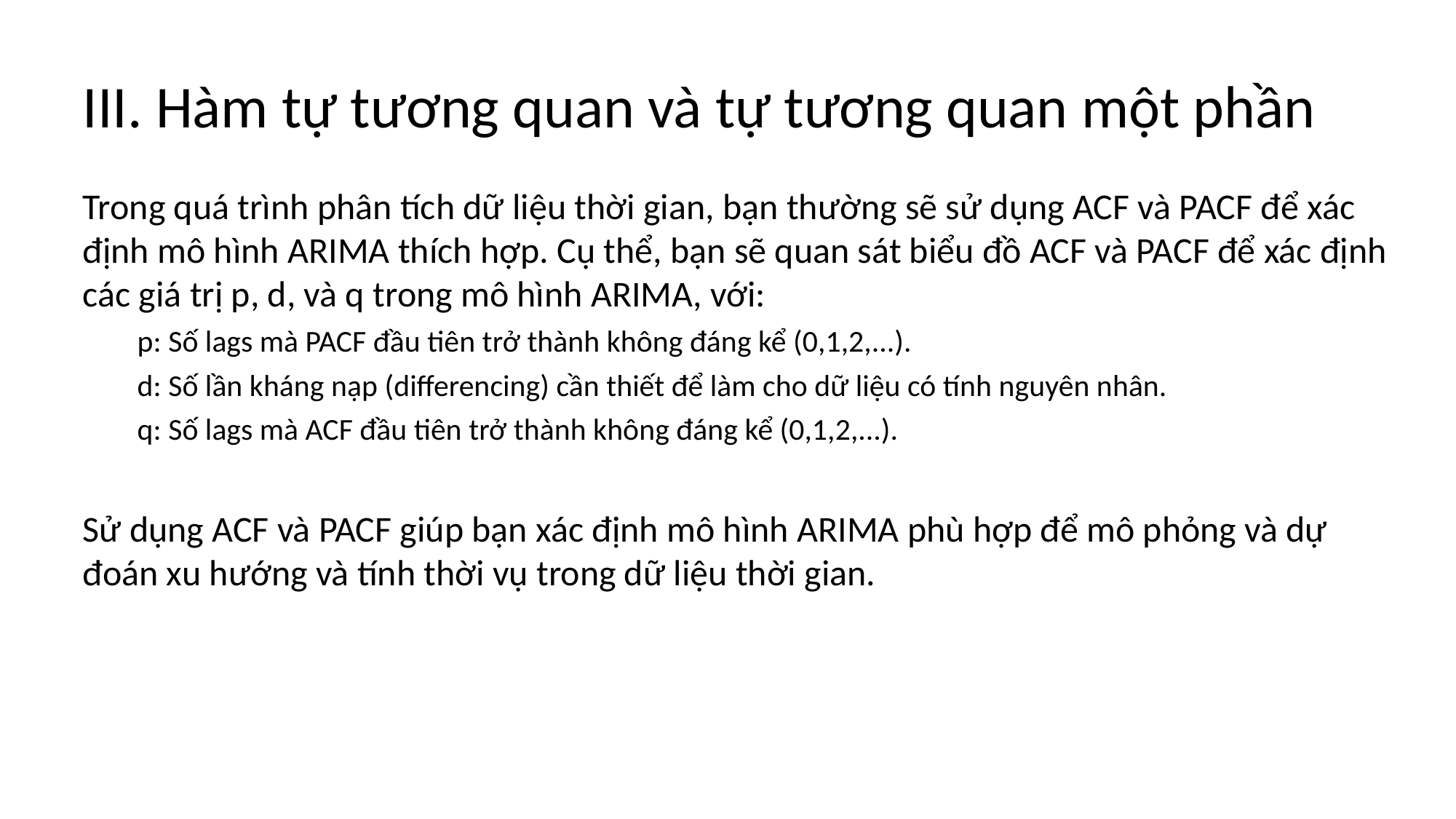

# III. Hàm tự tương quan và tự tương quan một phần
Trong quá trình phân tích dữ liệu thời gian, bạn thường sẽ sử dụng ACF và PACF để xác định mô hình ARIMA thích hợp. Cụ thể, bạn sẽ quan sát biểu đồ ACF và PACF để xác định các giá trị p, d, và q trong mô hình ARIMA, với:
p: Số lags mà PACF đầu tiên trở thành không đáng kể (0,1,2,...).
d: Số lần kháng nạp (differencing) cần thiết để làm cho dữ liệu có tính nguyên nhân.
q: Số lags mà ACF đầu tiên trở thành không đáng kể (0,1,2,...).

Sử dụng ACF và PACF giúp bạn xác định mô hình ARIMA phù hợp để mô phỏng và dự đoán xu hướng và tính thời vụ trong dữ liệu thời gian.